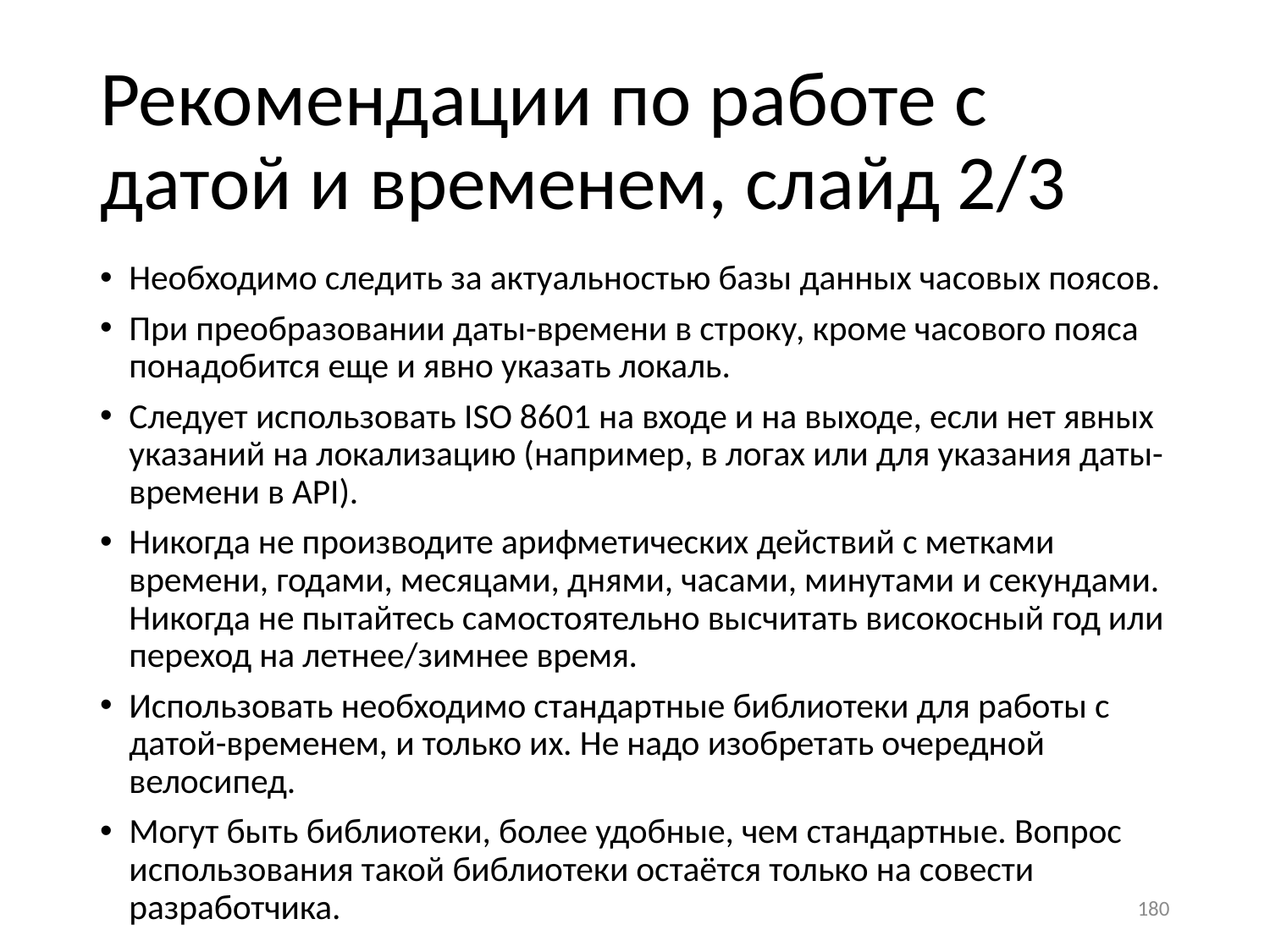

# Рекомендации по работе с датой и временем, слайд 2/3
Необходимо следить за актуальностью базы данных часовых поясов.
При преобразовании даты-времени в строку, кроме часового пояса понадобится еще и явно указать локаль.
Следует использовать ISO 8601 на входе и на выходе, если нет явных указаний на локализацию (например, в логах или для указания даты-времени в API).
Никогда не производите арифметических действий с метками времени, годами, месяцами, днями, часами, минутами и секундами. Никогда не пытайтесь самостоятельно высчитать високосный год или переход на летнее/зимнее время.
Использовать необходимо стандартные библиотеки для работы с датой-временем, и только их. Не надо изобретать очередной велосипед.
Могут быть библиотеки, более удобные, чем стандартные. Вопрос использования такой библиотеки остаётся только на совести разработчика.

180